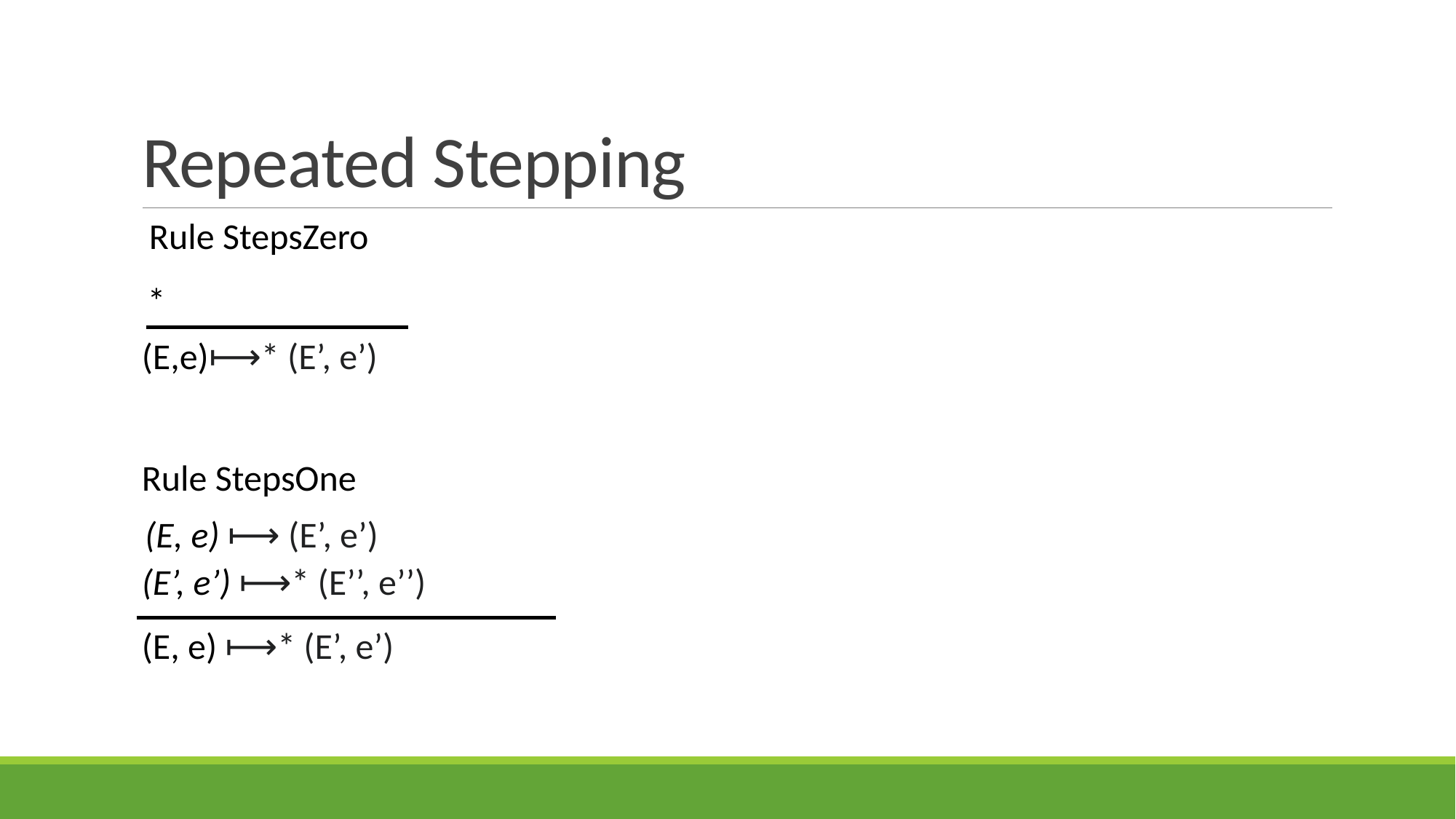

# Repeated Stepping
Rule StepsZero
*
(E,e)⟼* (E’, e’)
Rule StepsOne
(E, e) ⟼ (E’, e’)
(E’, e’) ⟼* (E’’, e’’)
(E, e) ⟼* (E’, e’)